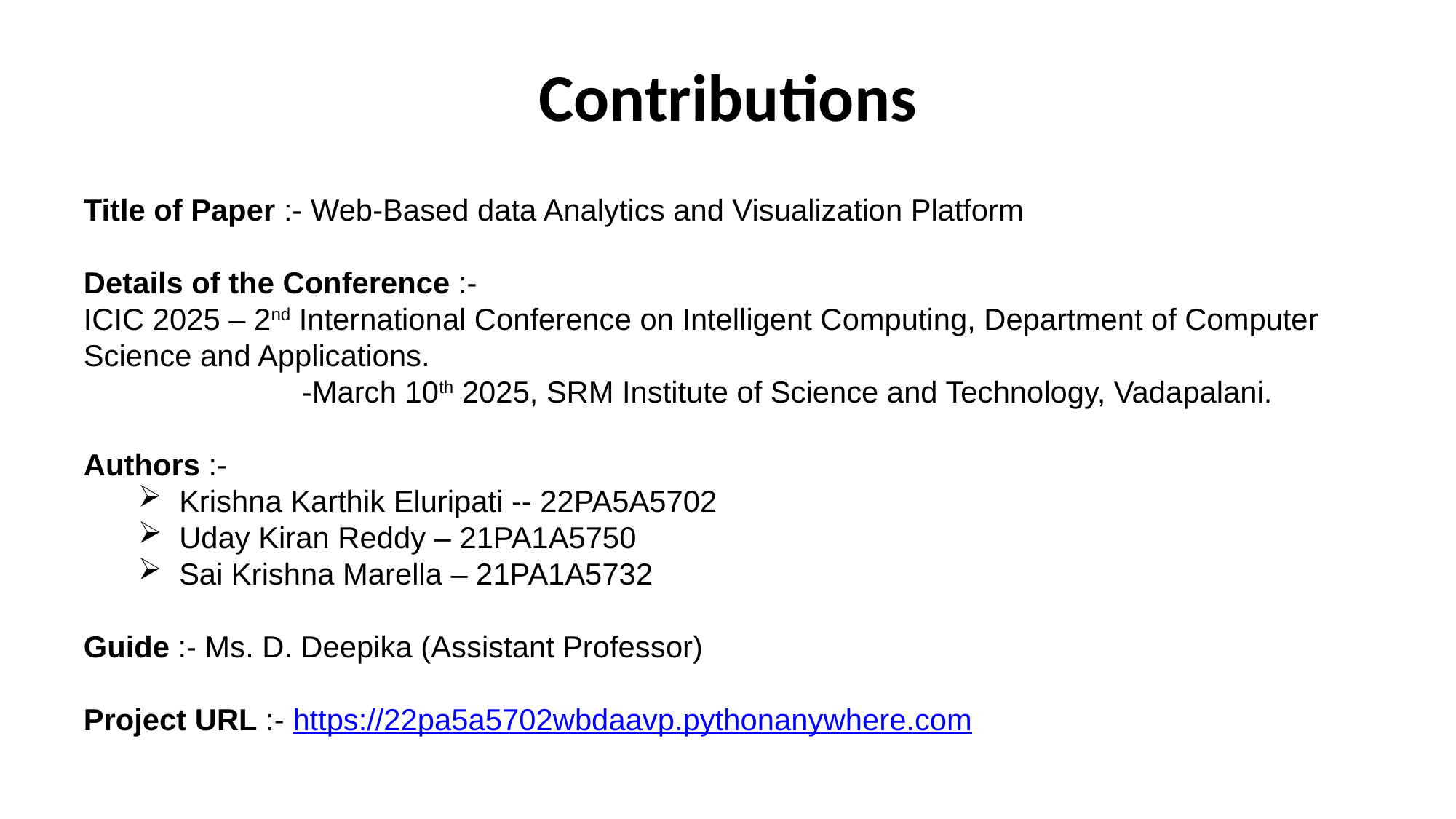

# Contributions
Title of Paper :- Web-Based data Analytics and Visualization Platform

Details of the Conference :-
ICIC 2025 – 2nd International Conference on Intelligent Computing, Department of Computer Science and Applications.
		-March 10th 2025, SRM Institute of Science and Technology, Vadapalani.

Authors :-
Krishna Karthik Eluripati -- 22PA5A5702
Uday Kiran Reddy – 21PA1A5750
Sai Krishna Marella – 21PA1A5732

Guide :- Ms. D. Deepika (Assistant Professor)

Project URL :- https://22pa5a5702wbdaavp.pythonanywhere.com